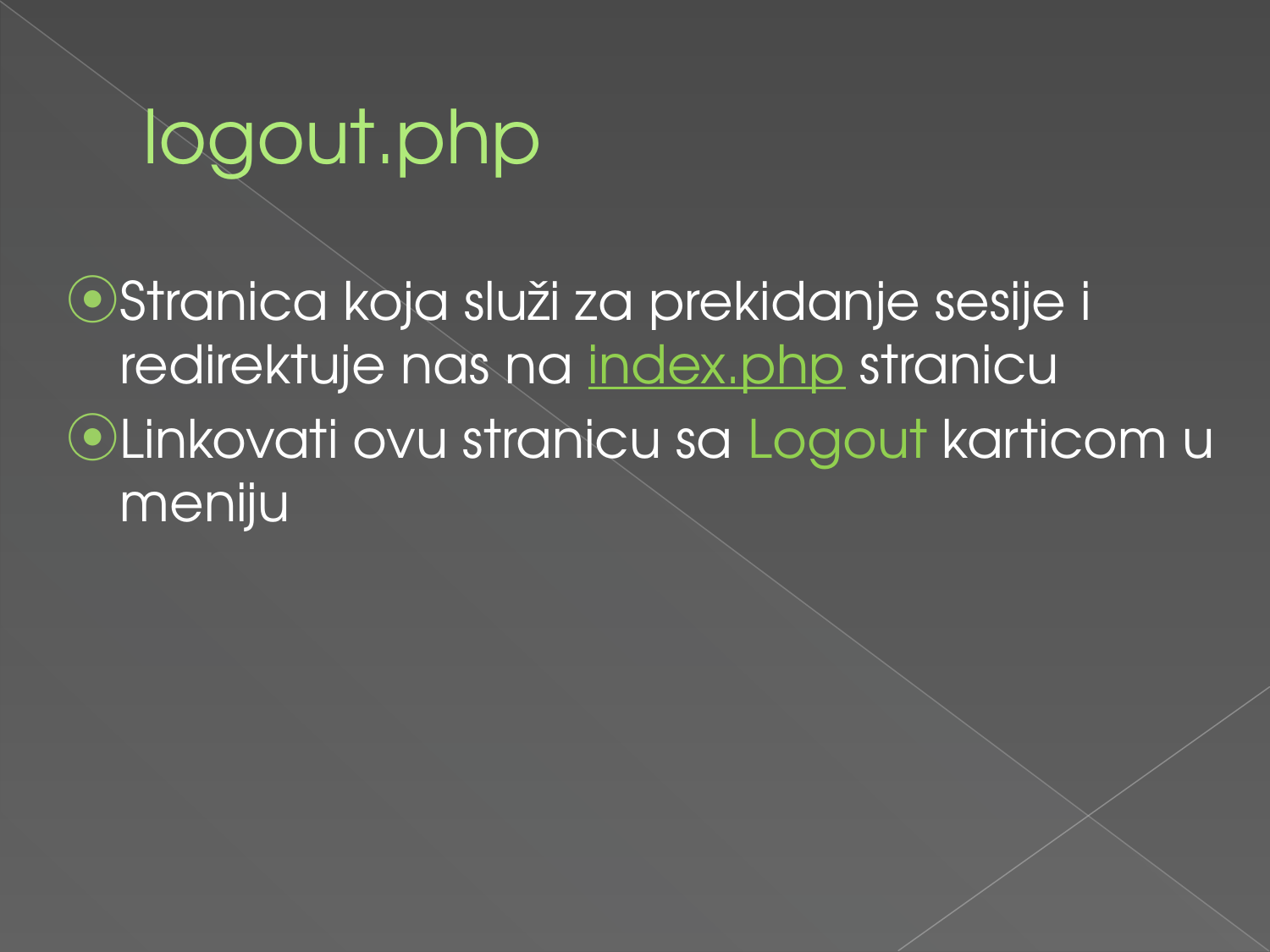

# logout.php
Stranica koja služi za prekidanje sesije i redirektuje nas na index.php stranicu
Linkovati ovu stranicu sa Logout karticom u meniju